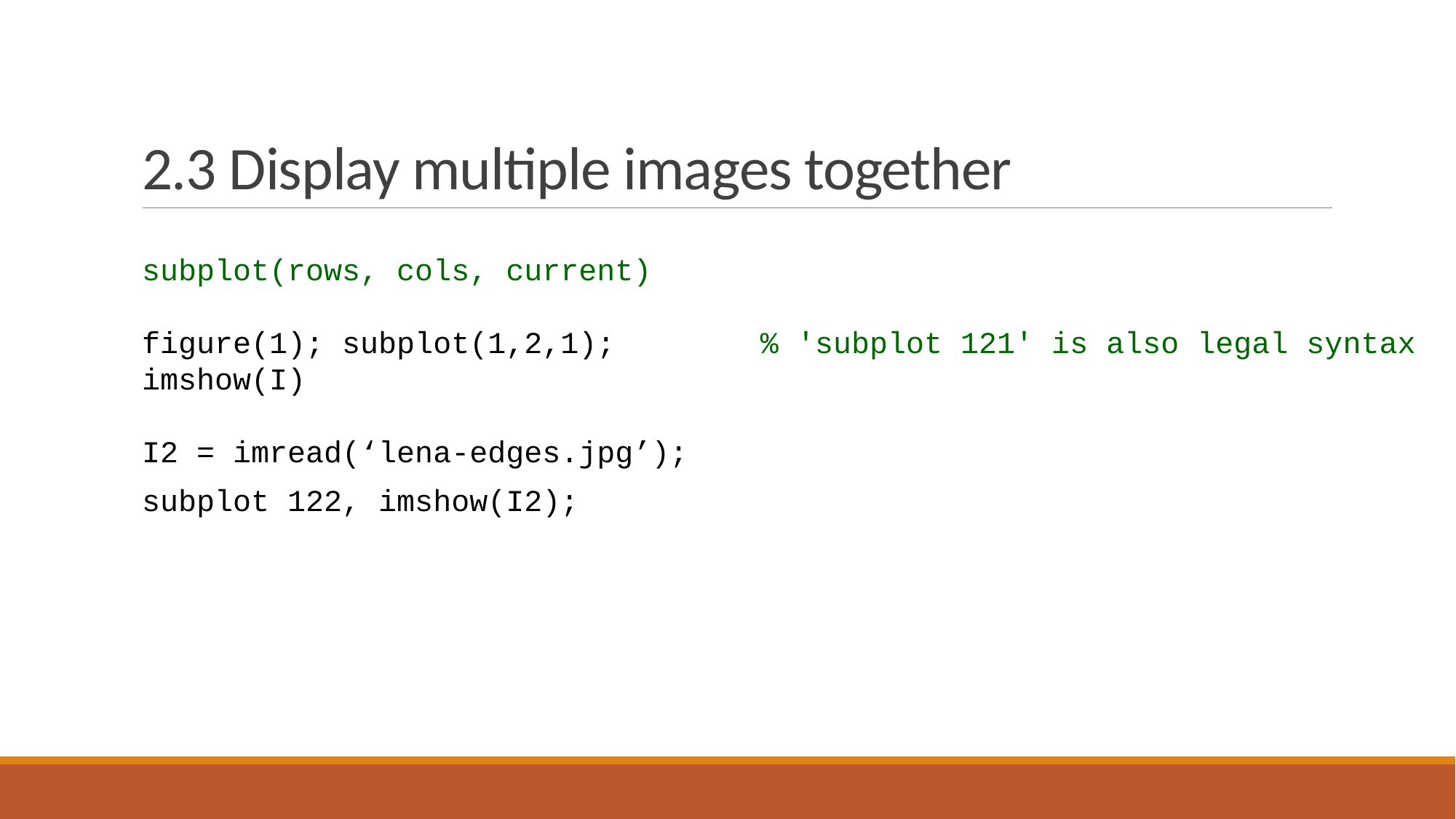

# 2.3 Display multiple images together
subplot(rows, cols, current)

figure(1); subplot(1,2,1);        % 'subplot 121' is also legal syntax
imshow(I)

I2 = imread(‘lena-edges.jpg’);
subplot 122, imshow(I2);